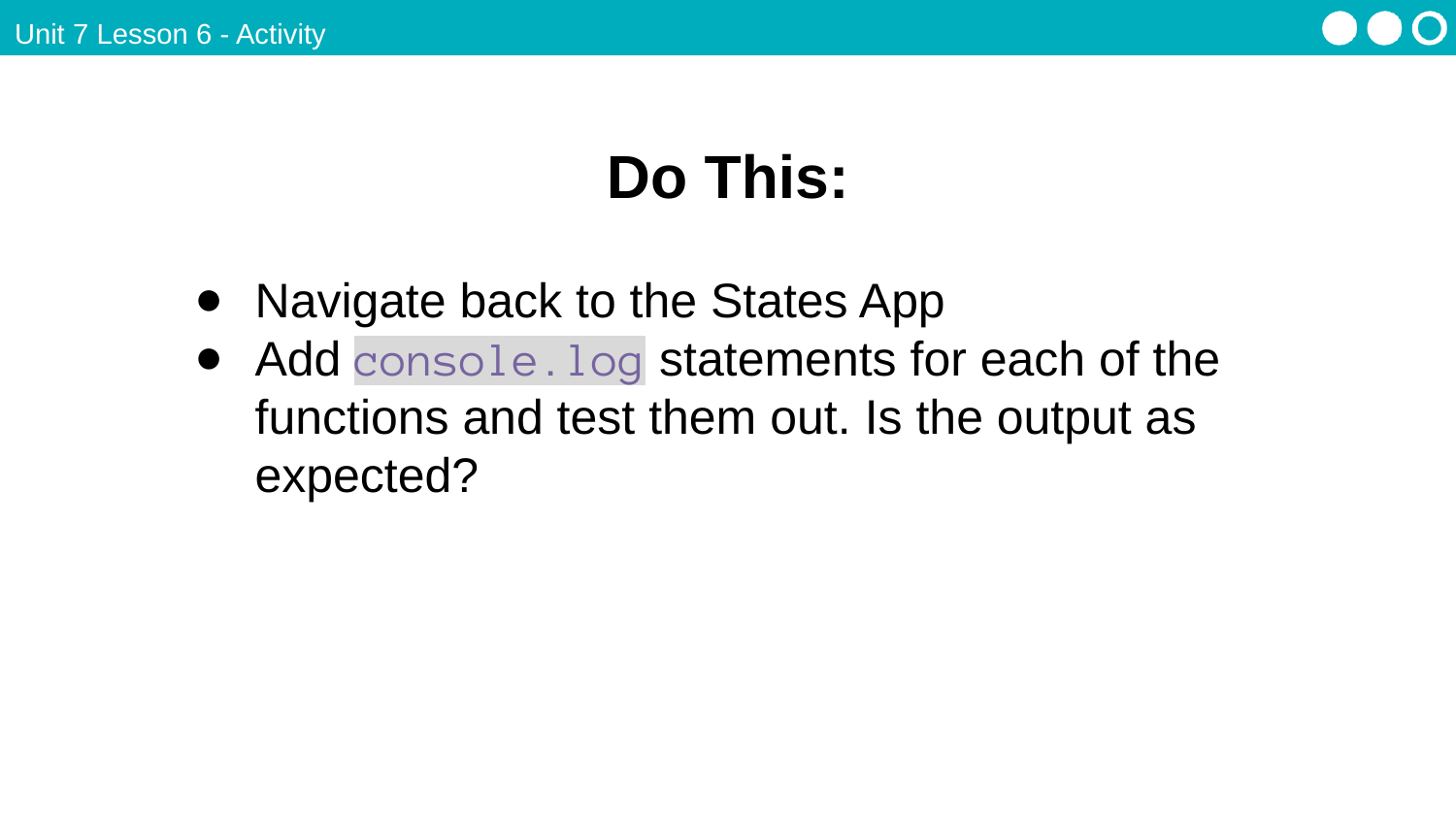

Unit 7 Lesson 6 - Activity

Do This:

Navigate back to the States App
Add console.log statements for each of the functions and test them out. Is the output as expected?